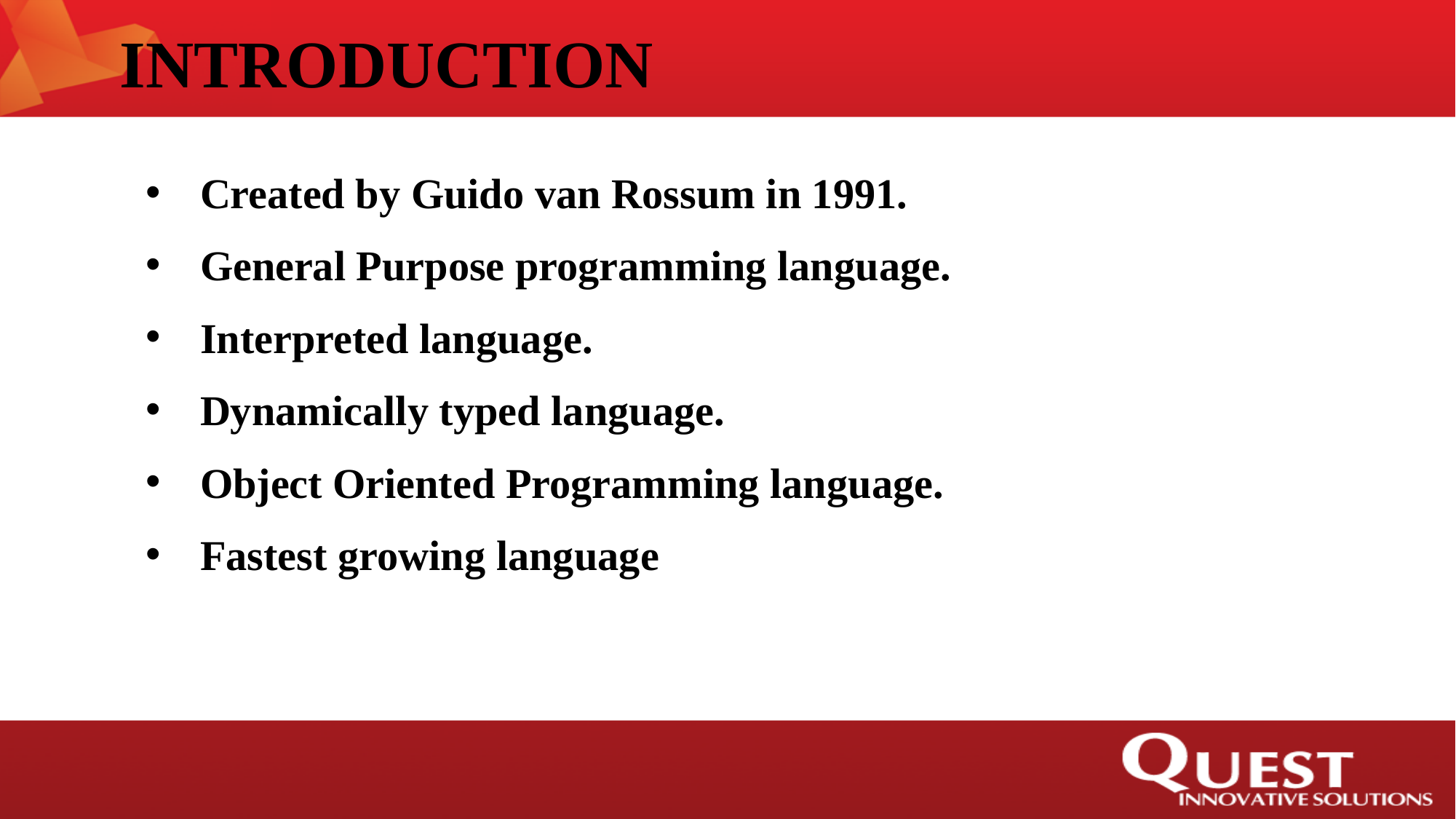

# INTRODUCTION
Created by Guido van Rossum in 1991.
General Purpose programming language.
Interpreted language.
Dynamically typed language.
Object Oriented Programming language.
Fastest growing language